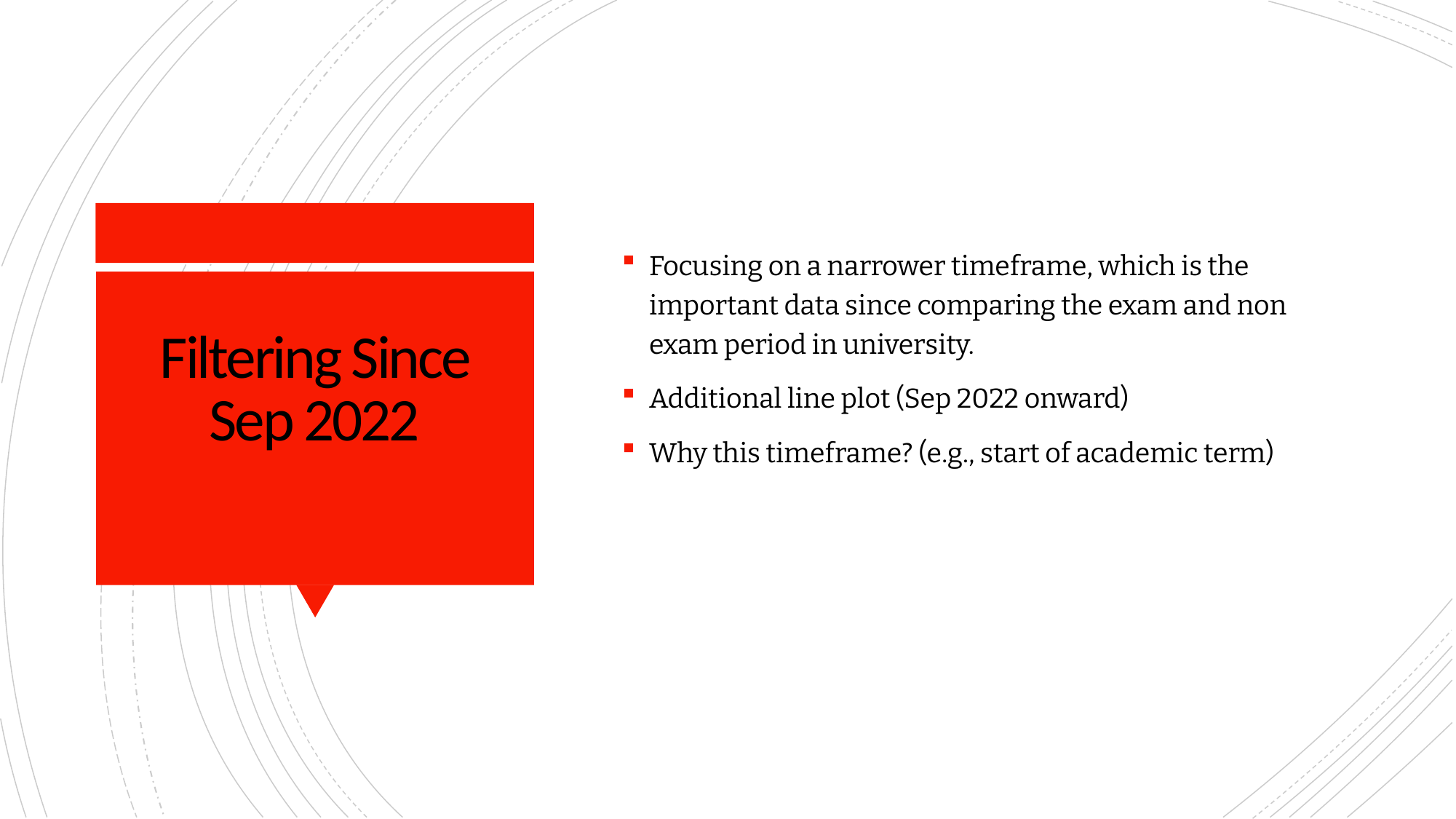

Focusing on a narrower timeframe, which is the important data since comparing the exam and non exam period in university.
Additional line plot (Sep 2022 onward)
Why this timeframe? (e.g., start of academic term)

# Filtering Since Sep 2022